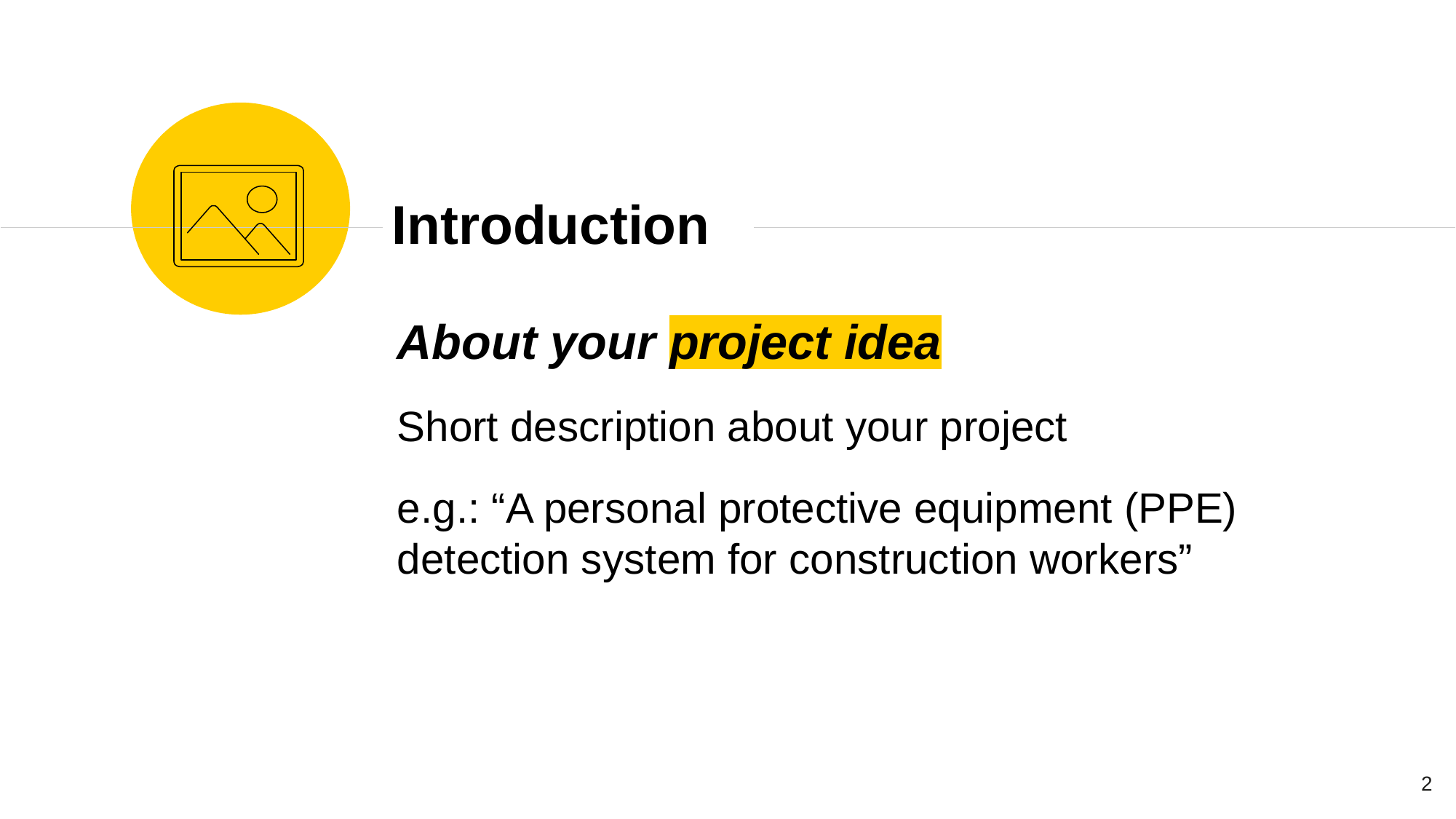

Introduction

About your project idea
Short description about your project
e.g.: “A personal protective equipment (PPE) detection system for construction workers”

2